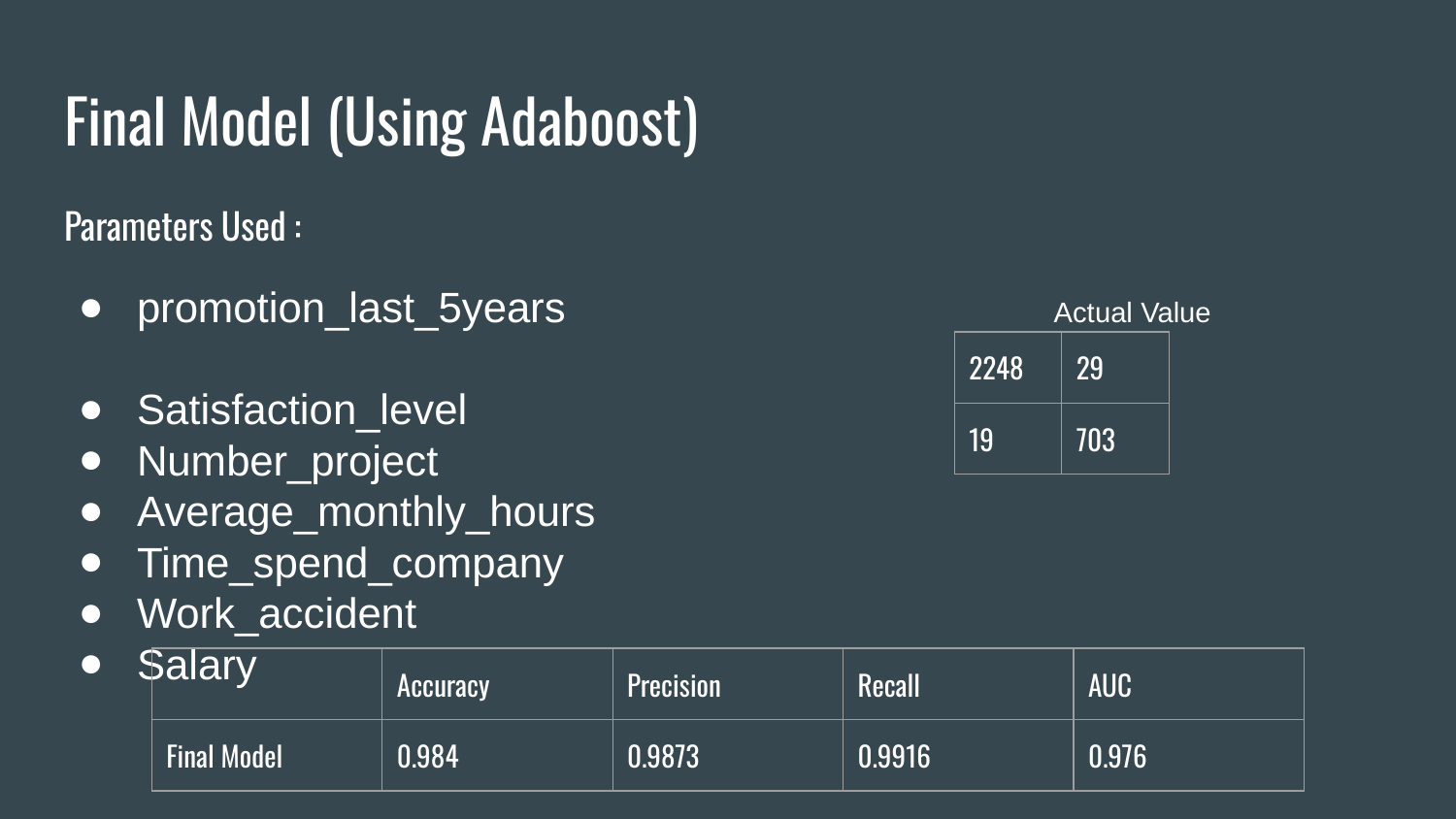

# Final Model (Using Adaboost)

Parameters Used :
promotion_last_5years                                         Actual Value
Satisfaction_level
Number_project
Average_monthly_hours
Time_spend_company
Work_accident
Salary

| 2248 | 29 |
| --- | --- |
| 19 | 703 |
|  | Accuracy | Precision | Recall | AUC |
| --- | --- | --- | --- | --- |
| Final Model | 0.984 | 0.9873 | 0.9916 | 0.976 |